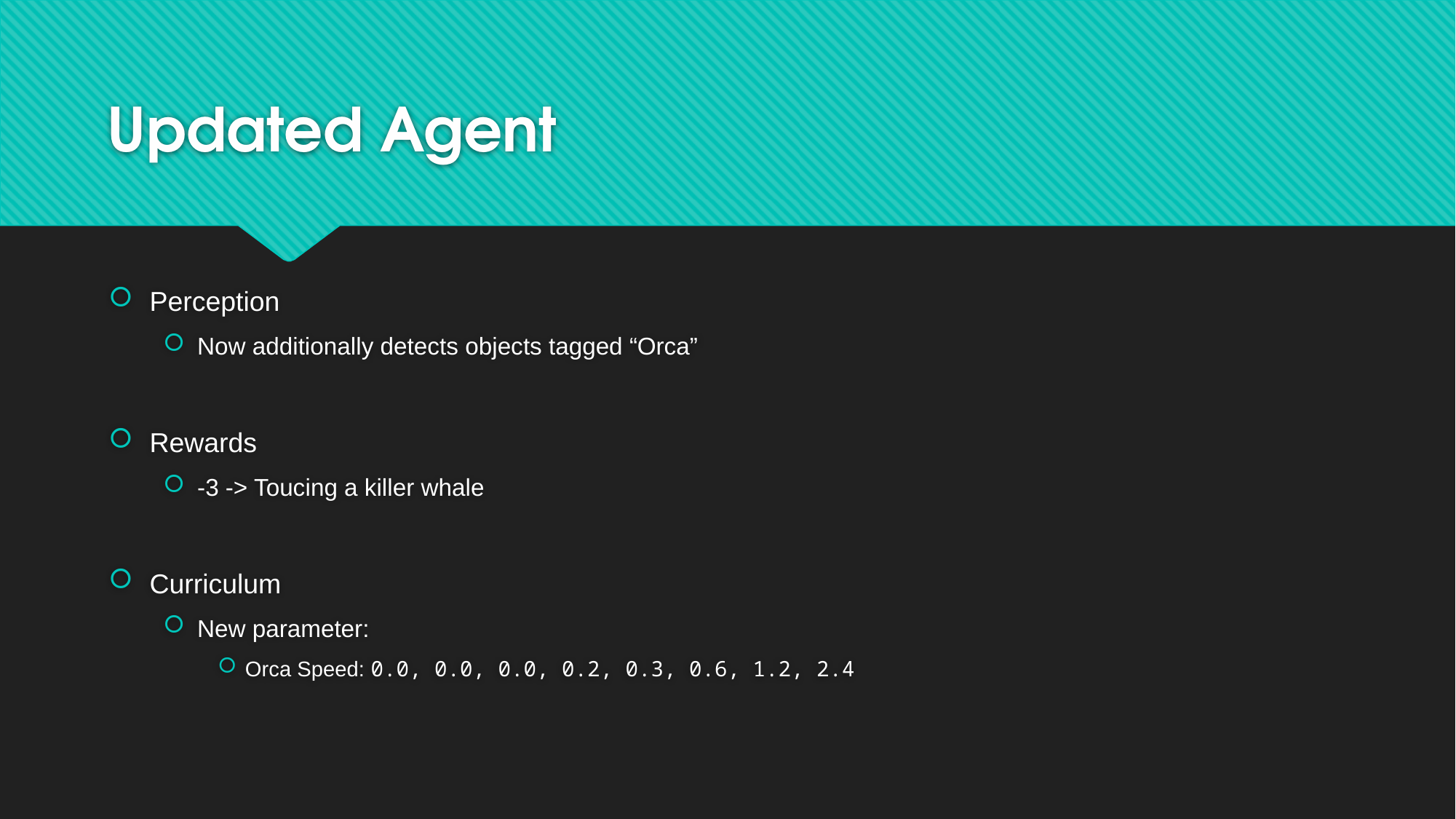

# Updated Agent
Perception
Now additionally detects objects tagged “Orca”

Rewards
-3 -> Toucing a killer whale

Curriculum
New parameter:
Orca Speed: 0.0, 0.0, 0.0, 0.2, 0.3, 0.6, 1.2, 2.4